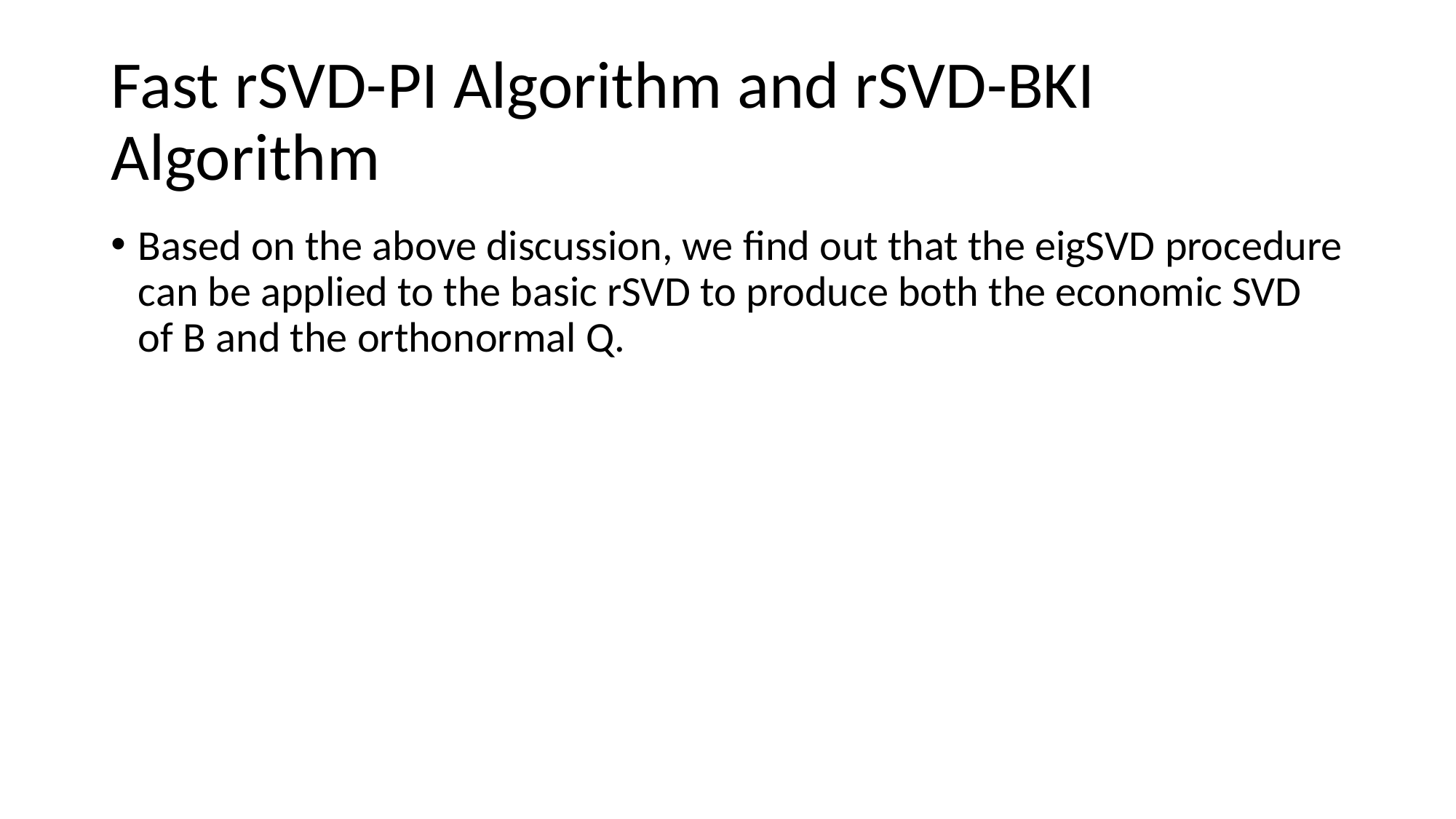

# Fast rSVD-PI Algorithm and rSVD-BKI Algorithm
Based on the above discussion, we find out that the eigSVD procedure can be applied to the basic rSVD to produce both the economic SVD of B and the orthonormal Q.